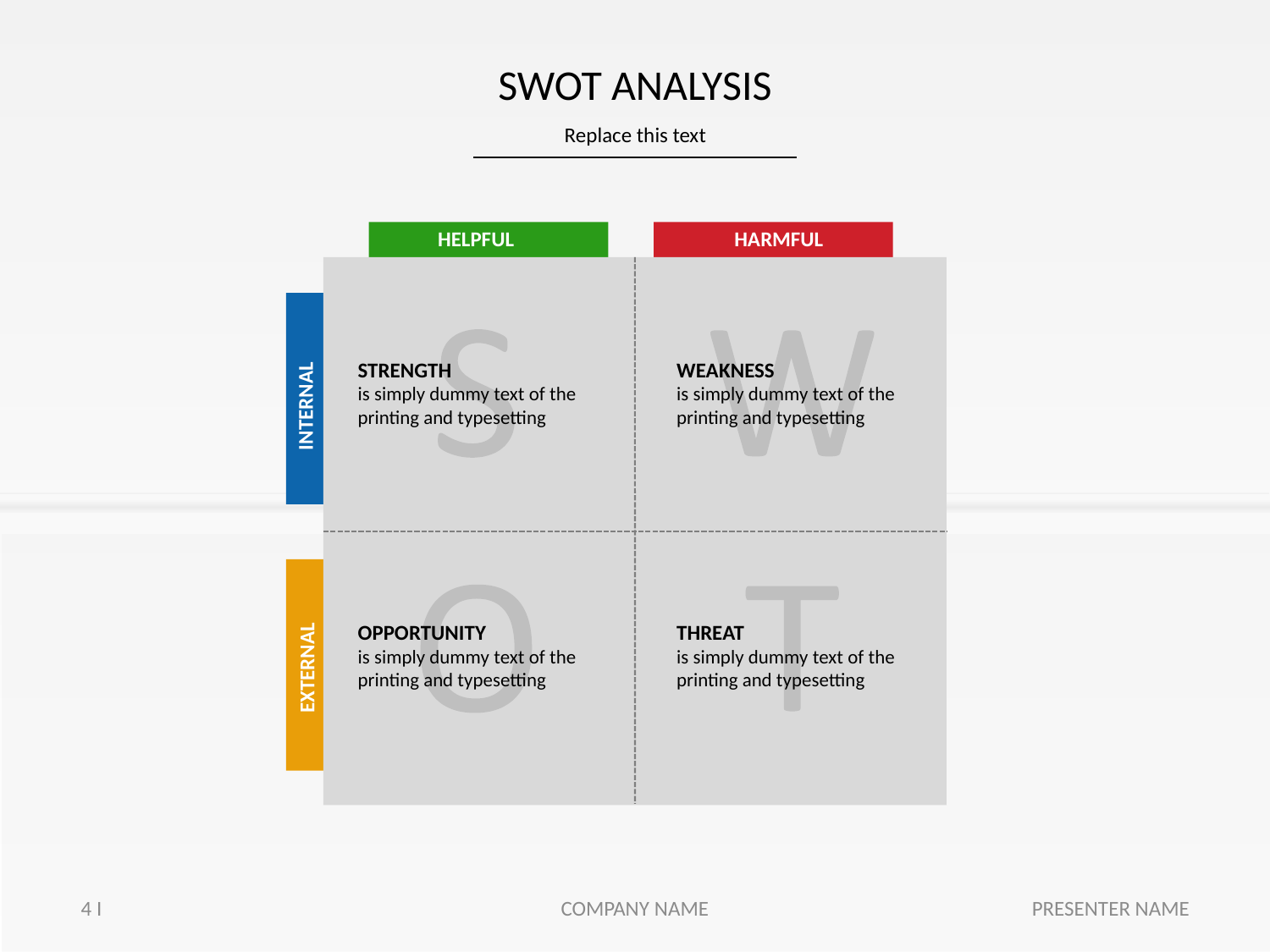

# SWOT ANALYSIS
Replace this text
HELPFUL
HARMFUL

STRENGTH
is simply dummy text of the printing and typesetting
WEAKNESS
is simply dummy text of the printing and typesetting

INTERNAL

OPPORTUNITY
is simply dummy text of the printing and typesetting
THREAT
is simply dummy text of the printing and typesetting

EXTERNAL
4 I
COMPANY NAME
PRESENTER NAME